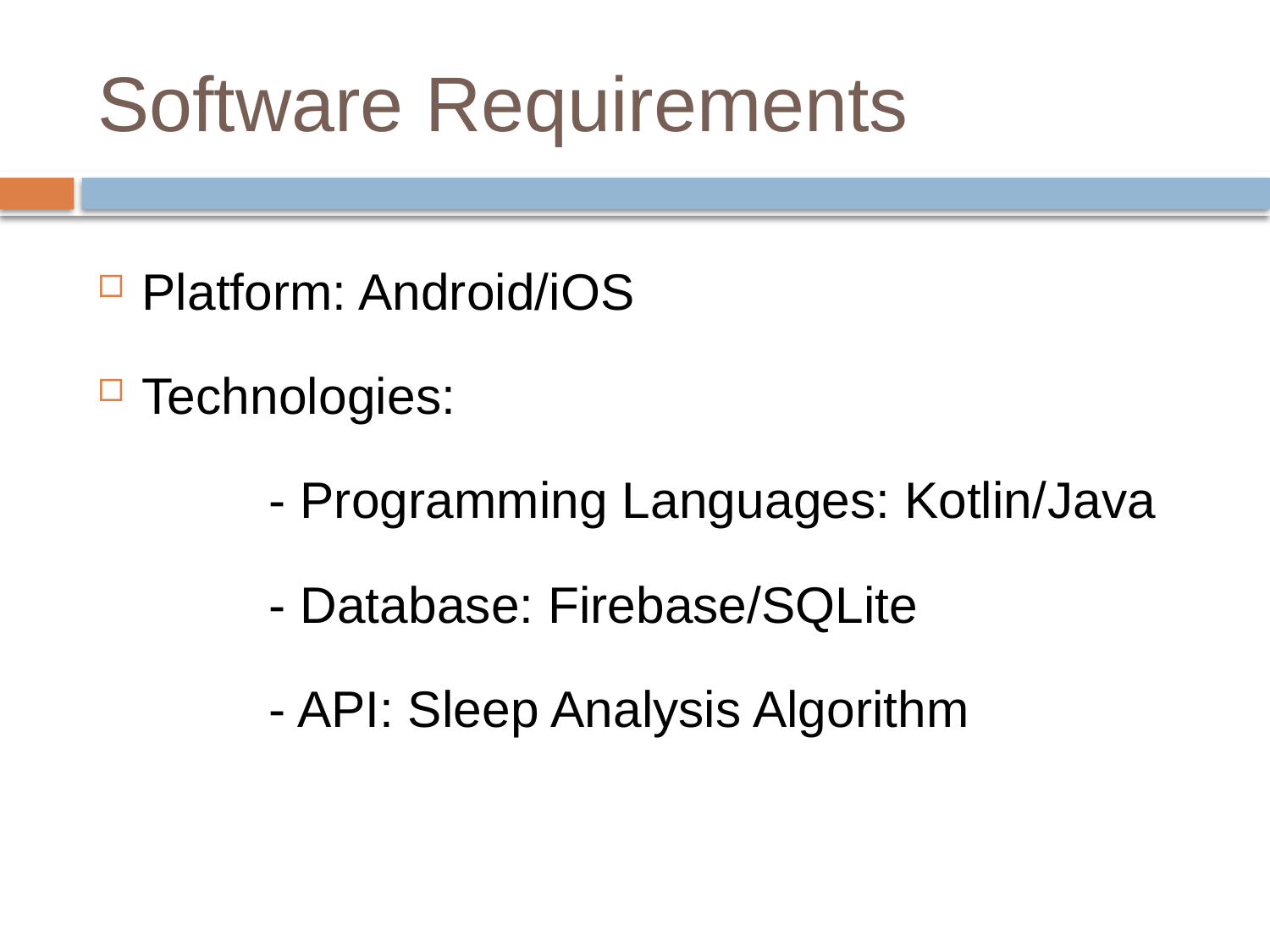

# Software Requirements
Platform: Android/iOS
Technologies:
		- Programming Languages: Kotlin/Java
		- Database: Firebase/SQLite
		- API: Sleep Analysis Algorithm